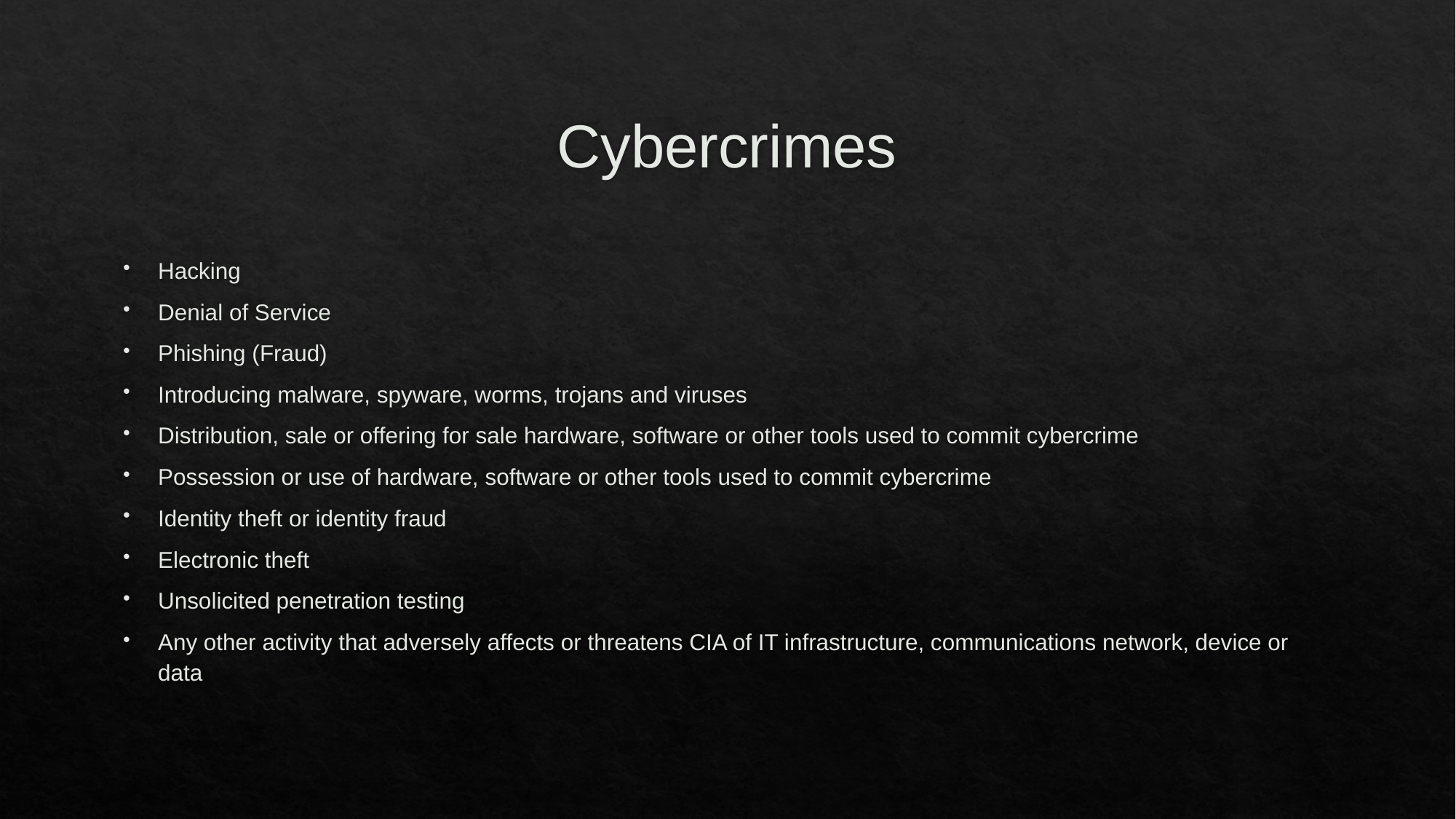

# Cybercrimes
Hacking
Denial of Service
Phishing (Fraud)
Introducing malware, spyware, worms, trojans and viruses
Distribution, sale or offering for sale hardware, software or other tools used to commit cybercrime
Possession or use of hardware, software or other tools used to commit cybercrime
Identity theft or identity fraud
Electronic theft
Unsolicited penetration testing
Any other activity that adversely affects or threatens CIA of IT infrastructure, communications network, device or data